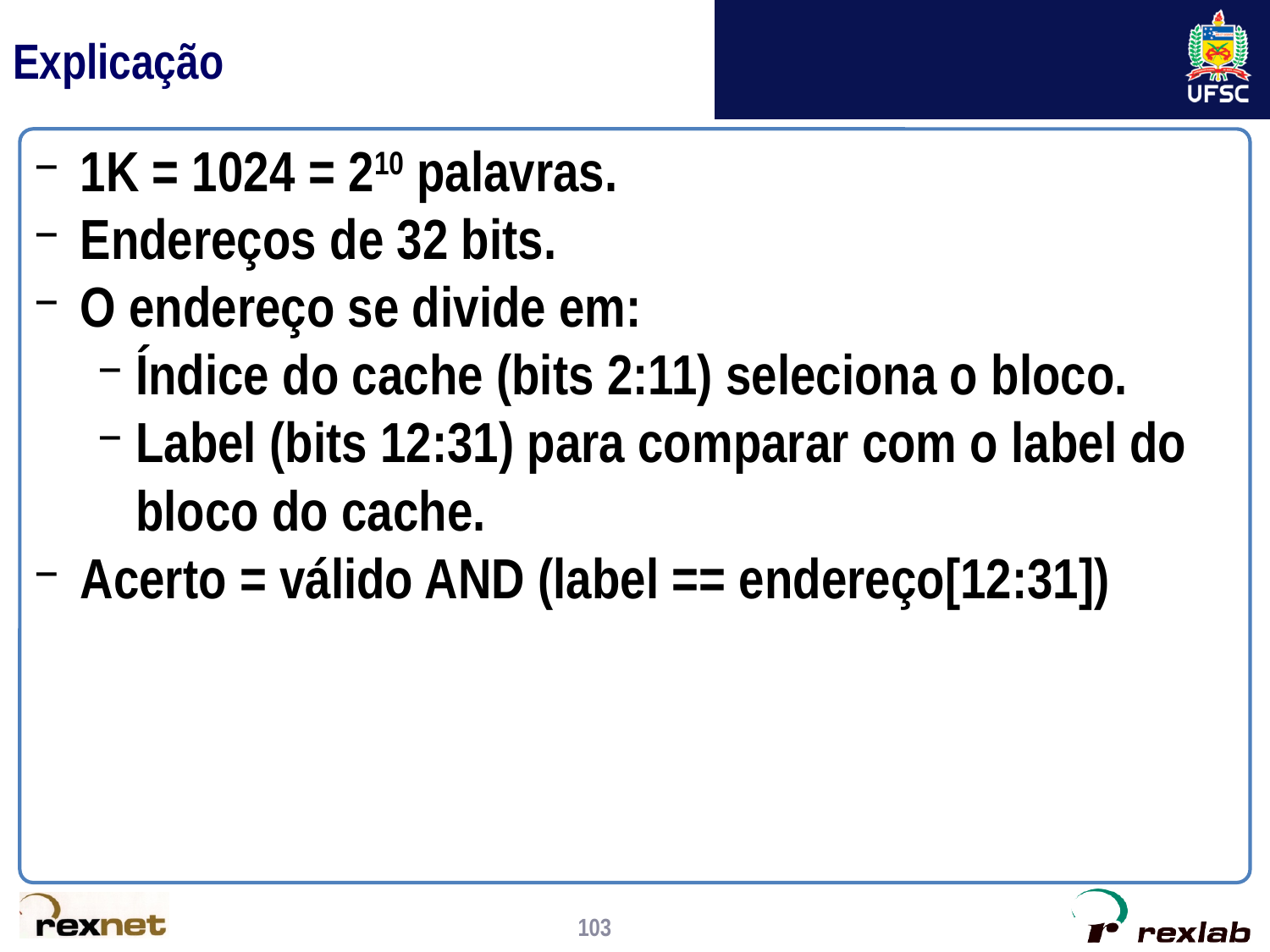

# Explicação
1K = 1024 = 210 palavras.
Endereços de 32 bits.
O endereço se divide em:
Índice do cache (bits 2:11) seleciona o bloco.
Label (bits 12:31) para comparar com o label do bloco do cache.
Acerto = válido AND (label == endereço[12:31])
103